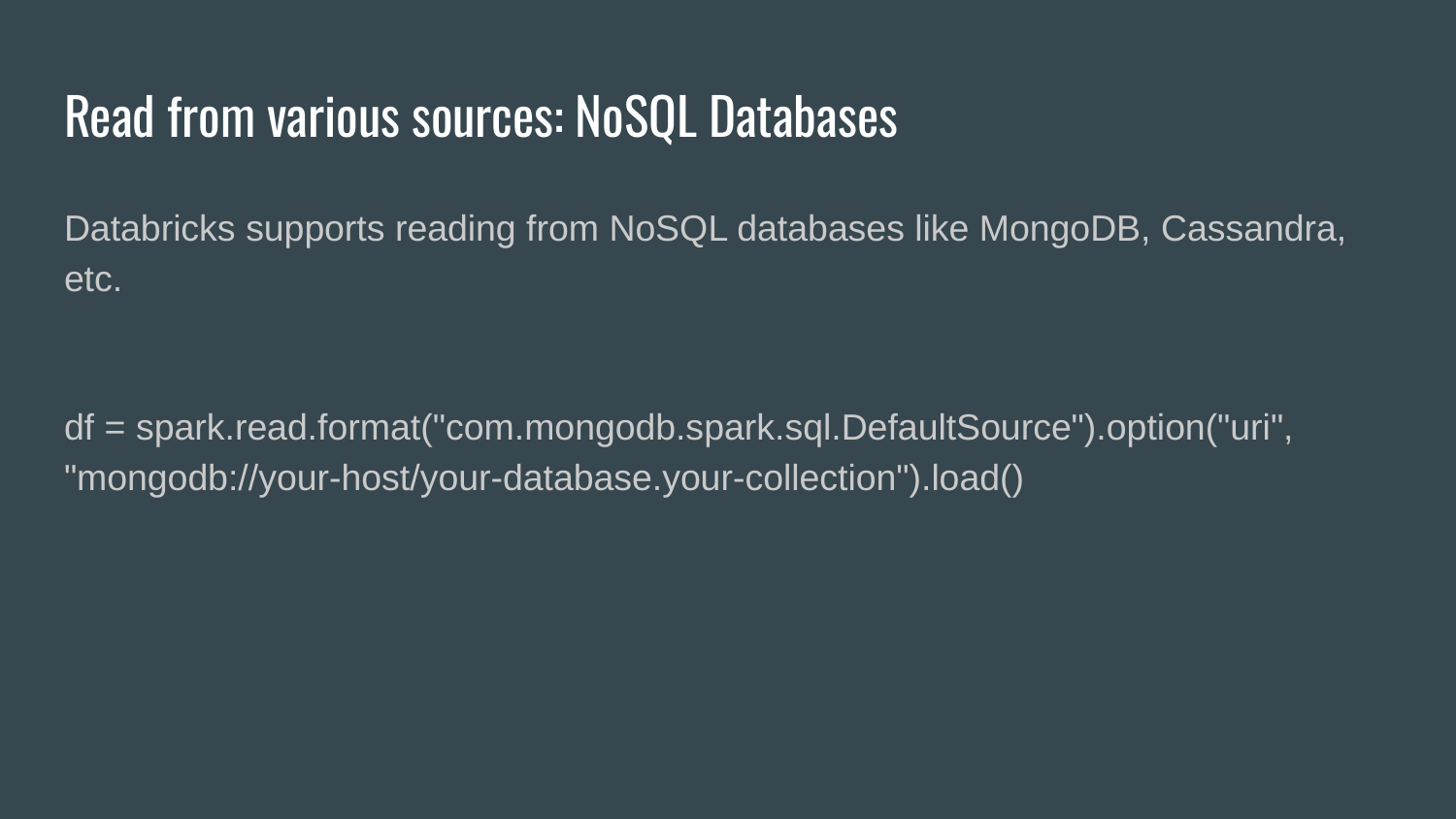

# Read from various sources: NoSQL Databases
Databricks supports reading from NoSQL databases like MongoDB, Cassandra, etc.

df = spark.read.format("com.mongodb.spark.sql.DefaultSource").option("uri", "mongodb://your-host/your-database.your-collection").load()